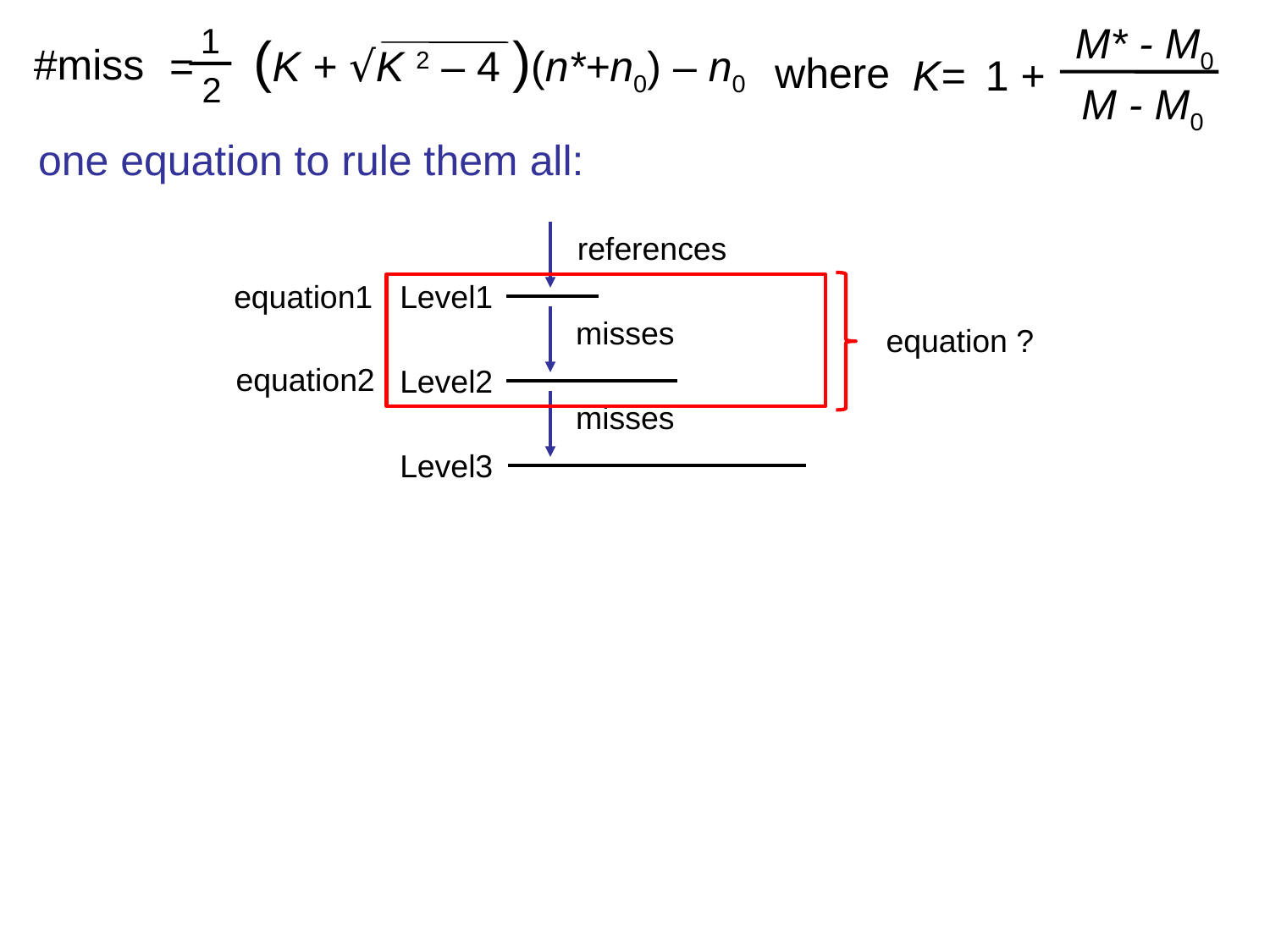

M* - M0

M - M0
K=
1 +
where
1
2

=     (K + √K 2 – 4 )(n*+n0) – n0

#miss
one equation to rule them all:
references
Level1
misses
Level2
misses
Level3
equation1
equation2

equation ?